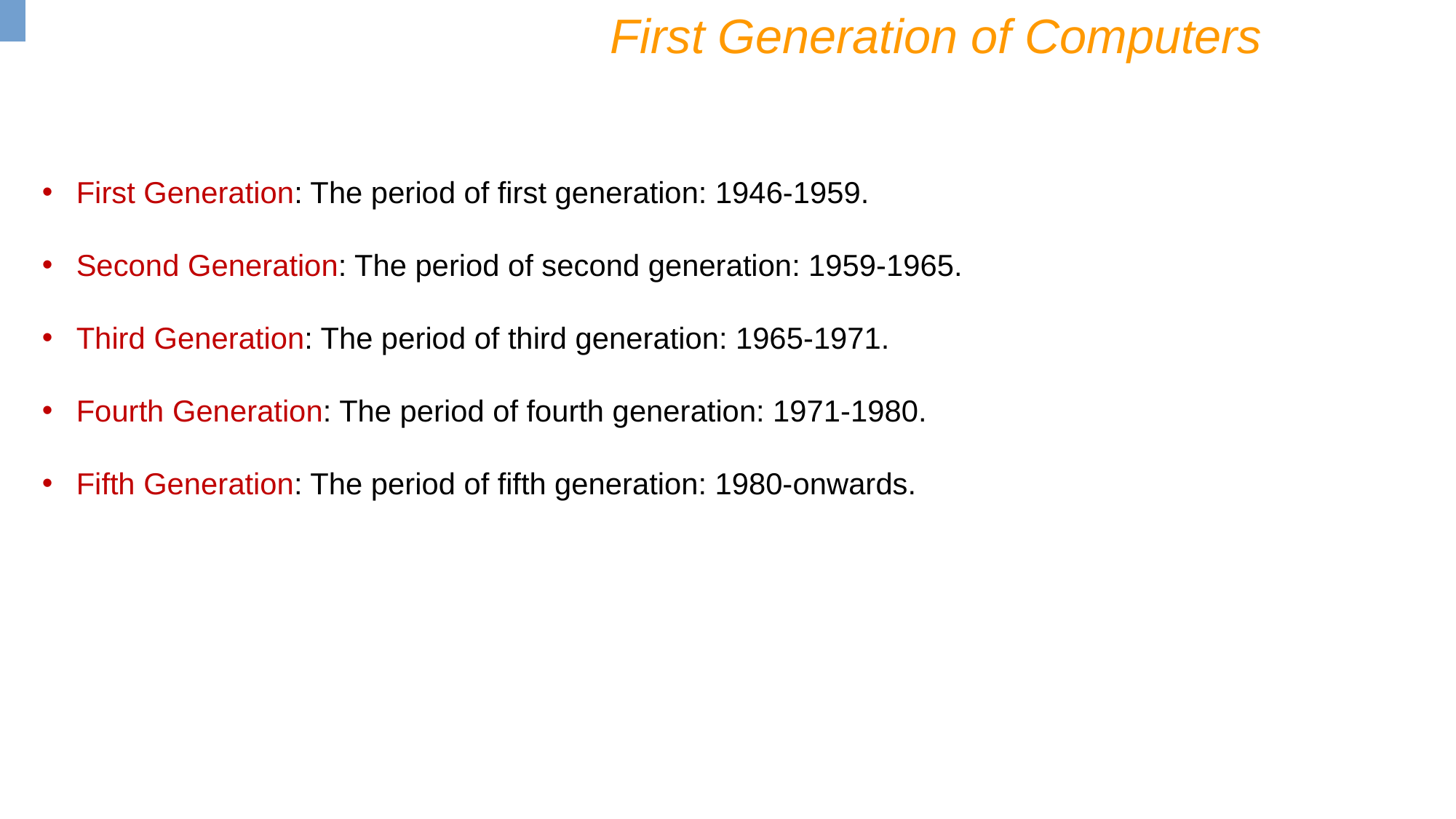

First Generation of Computers
First Generation: The period of first generation: 1946-1959.

Second Generation: The period of second generation: 1959-1965.

Third Generation: The period of third generation: 1965-1971.

Fourth Generation: The period of fourth generation: 1971-1980.

Fifth Generation: The period of fifth generation: 1980-onwards.